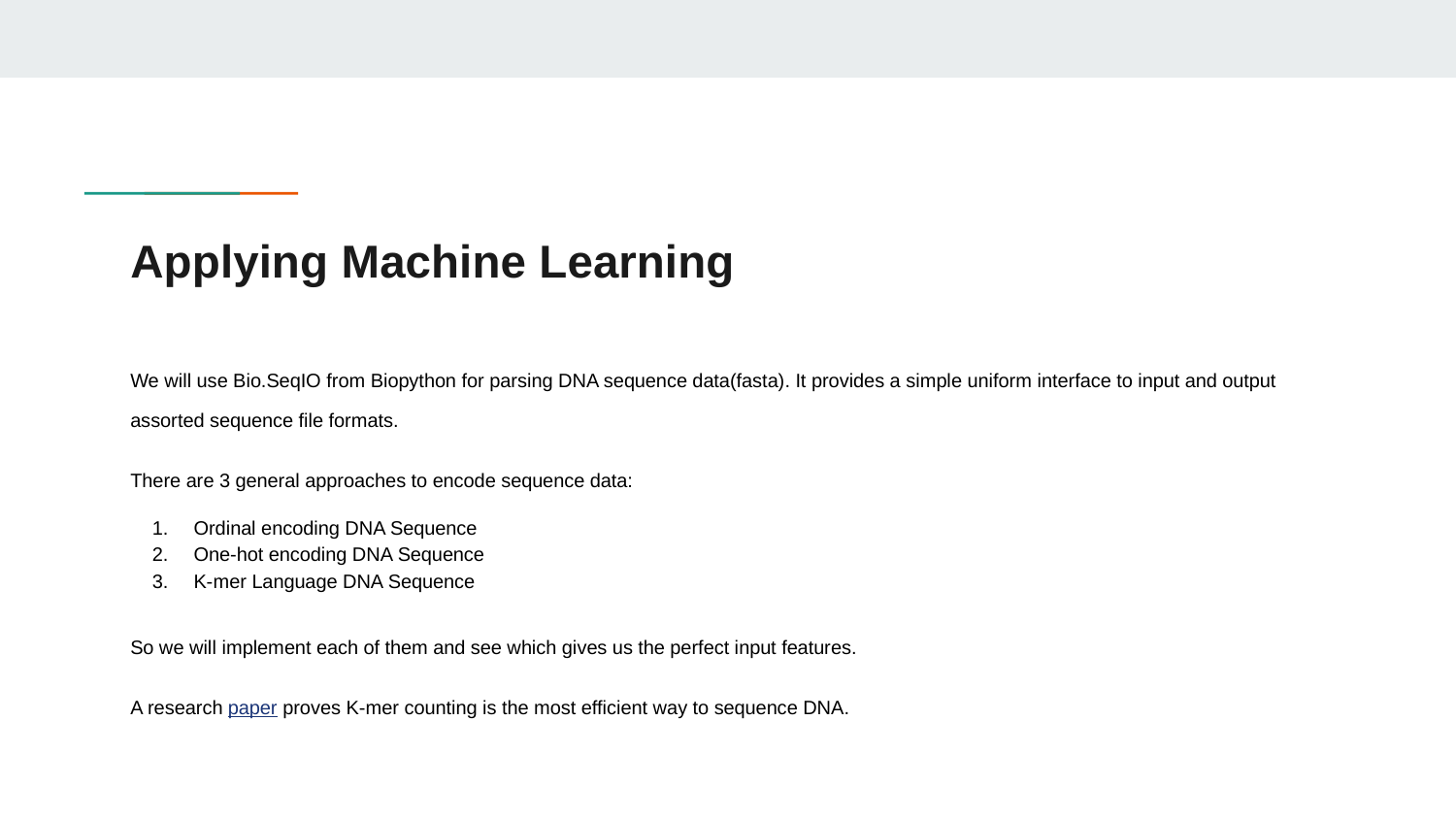

# Applying Machine Learning
We will use Bio.SeqIO from Biopython for parsing DNA sequence data(fasta). It provides a simple uniform interface to input and output assorted sequence file formats.
There are 3 general approaches to encode sequence data:
Ordinal encoding DNA Sequence
One-hot encoding DNA Sequence
K-mer Language DNA Sequence
So we will implement each of them and see which gives us the perfect input features.
A research paper proves K-mer counting is the most efficient way to sequence DNA.